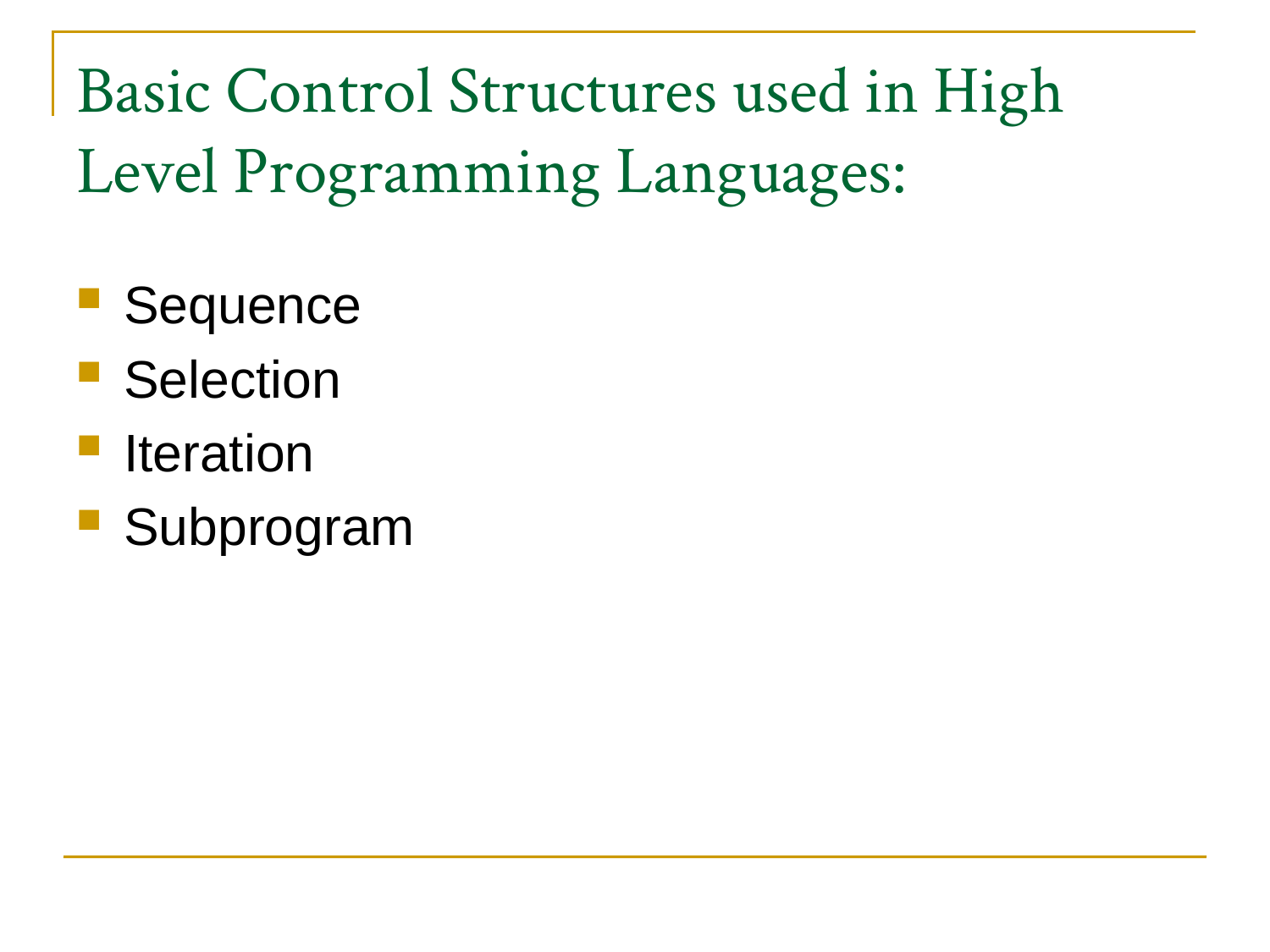

# Basic Control Structures used in High Level Programming Languages:
Sequence
Selection
Iteration
Subprogram